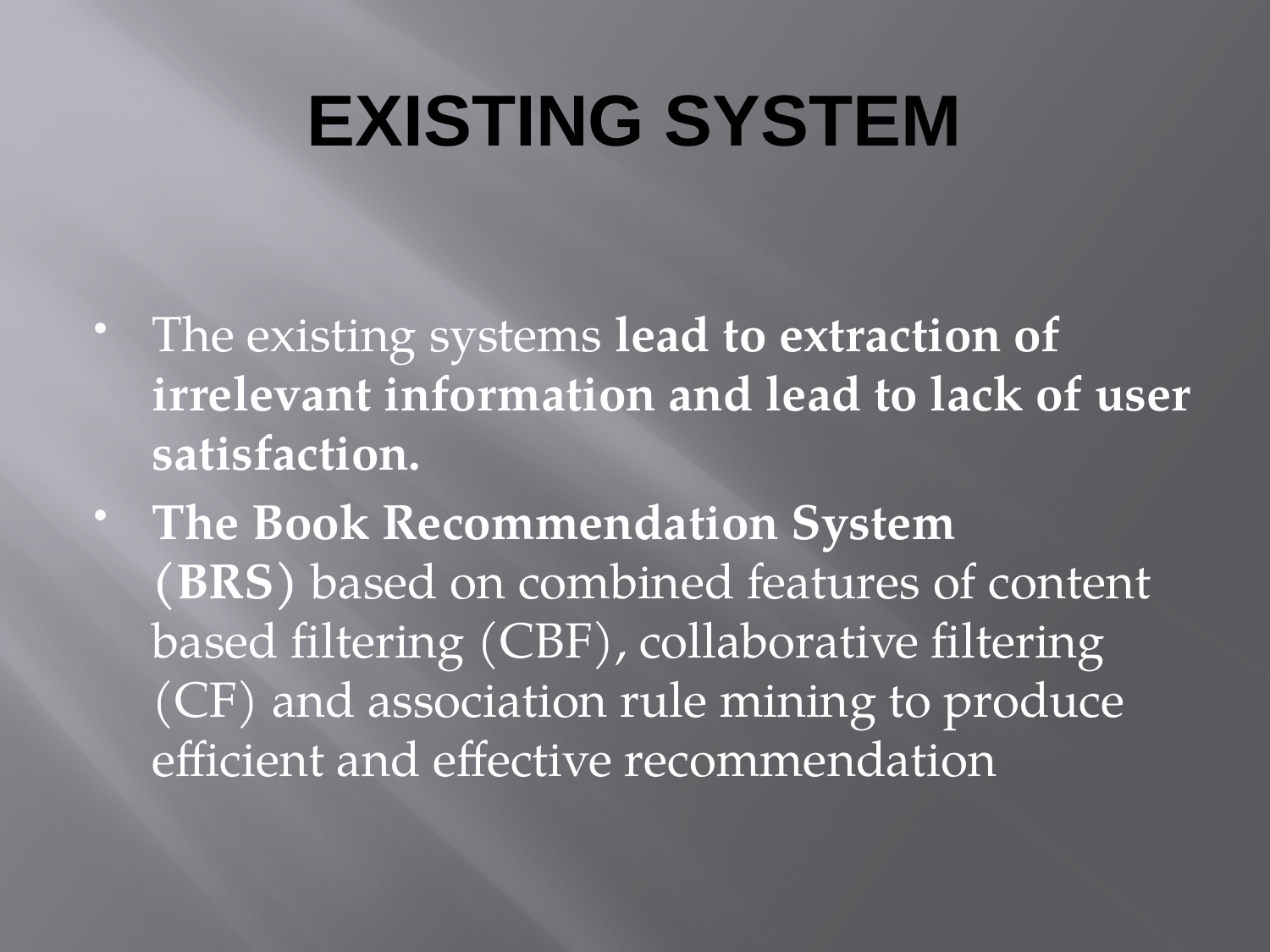

# EXISTING SYSTEM
The existing systems lead to extraction of irrelevant information and lead to lack of user satisfaction.
The Book Recommendation System (BRS) based on combined features of content based filtering (CBF), collaborative filtering (CF) and association rule mining to produce efficient and effective recommendation